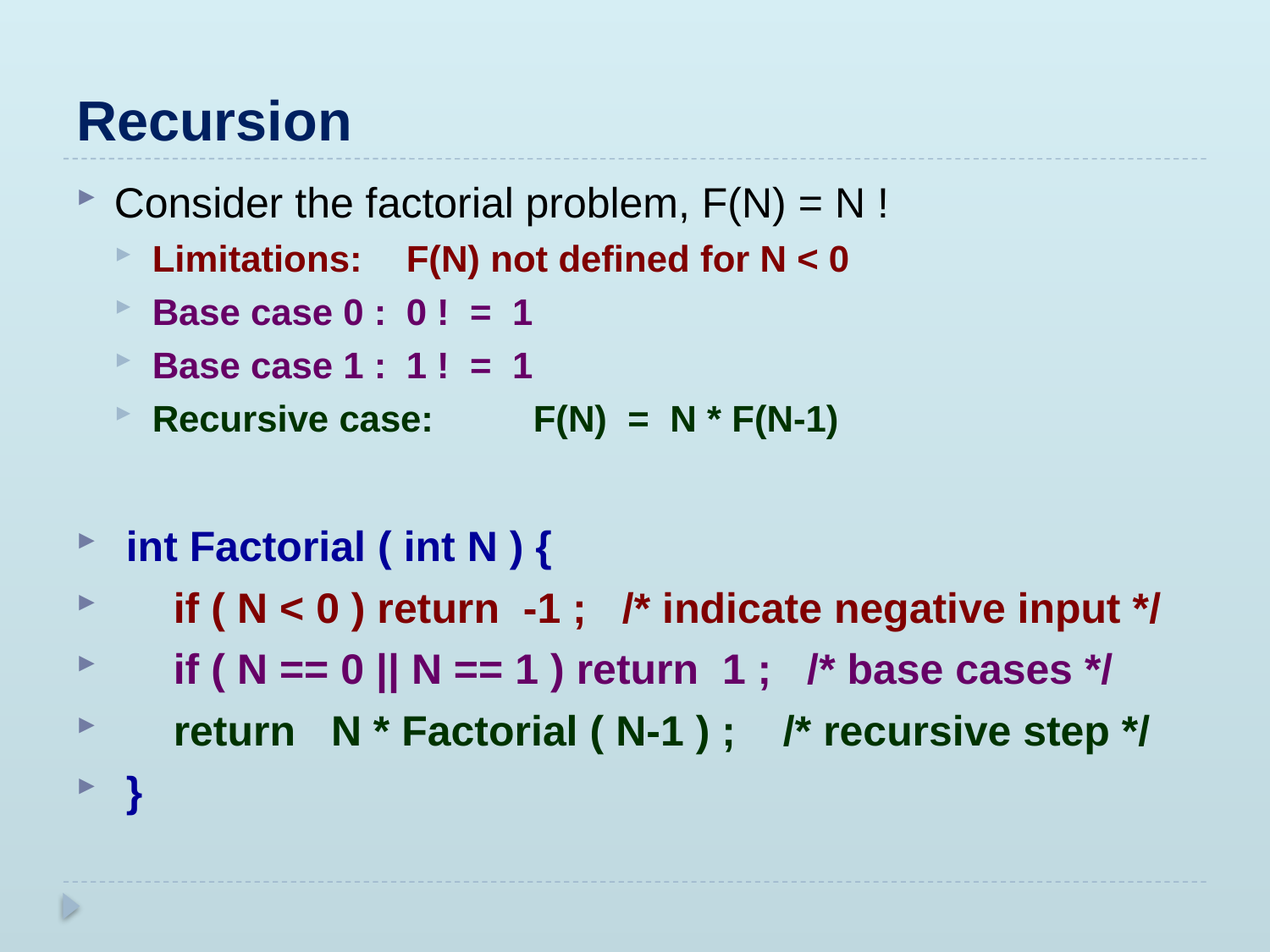

# Recursion
Consider the factorial problem, F(N) = N !
Limitations:	F(N) not defined for N < 0
Base case 0 :	0 !  =  1
Base case 1 : 	1 !  =  1
Recursive case:	F(N)  =  N * F(N-1)

 int Factorial ( int N ) {
     if ( N < 0 ) return  -1 ;   /* indicate negative input */
     if ( N == 0 || N == 1 ) return  1 ;   /* base cases */
     return   N * Factorial ( N-1 ) ;    /* recursive step */
 }